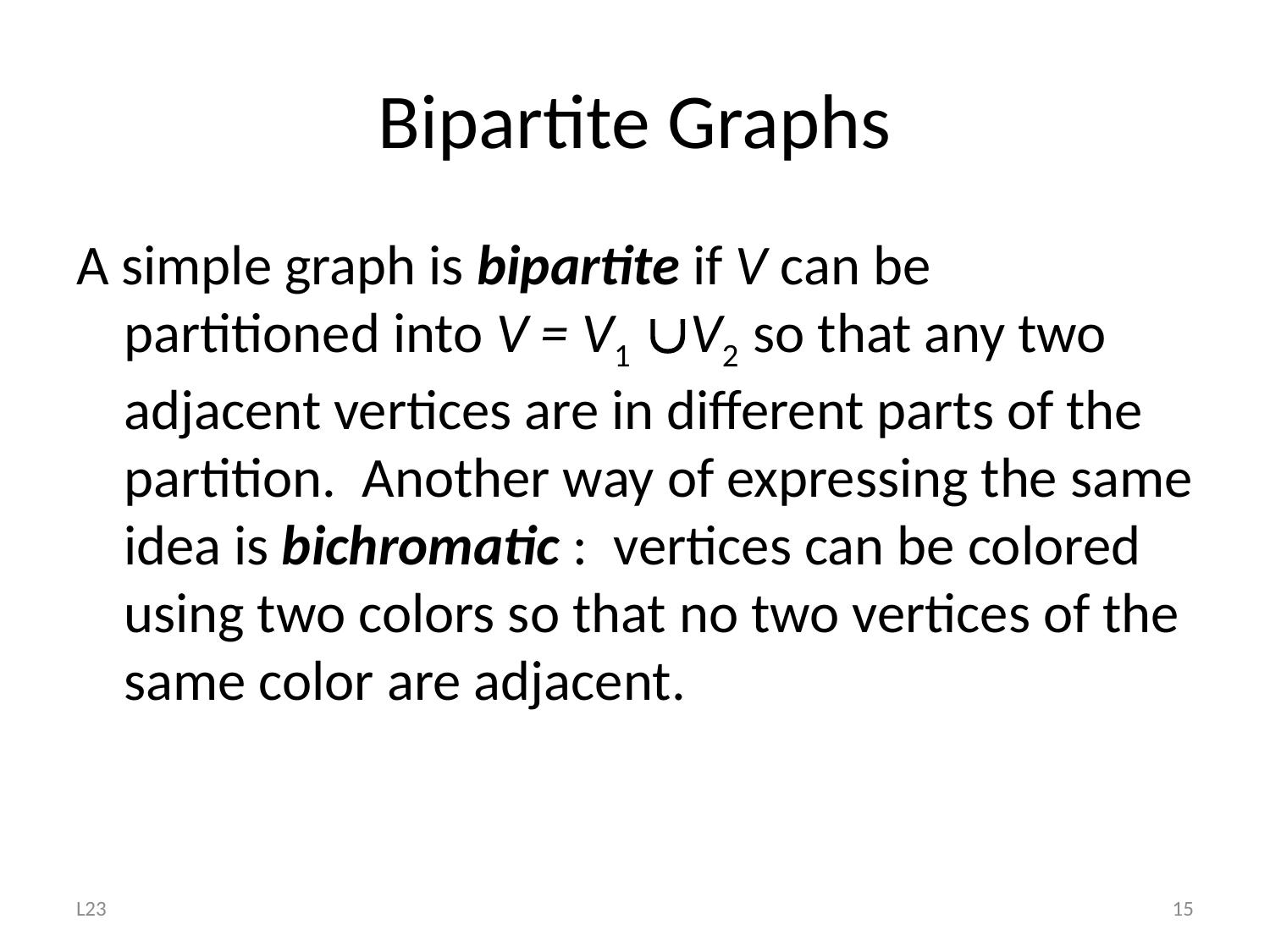

# Bipartite Graphs
A simple graph is bipartite if V can be partitioned into V = V1  ∪V2  so that any two adjacent vertices are in different parts of the partition.  Another way of expressing the same idea is bichromatic :  vertices can be colored using two colors so that no two vertices of the same color are adjacent.
L23
15